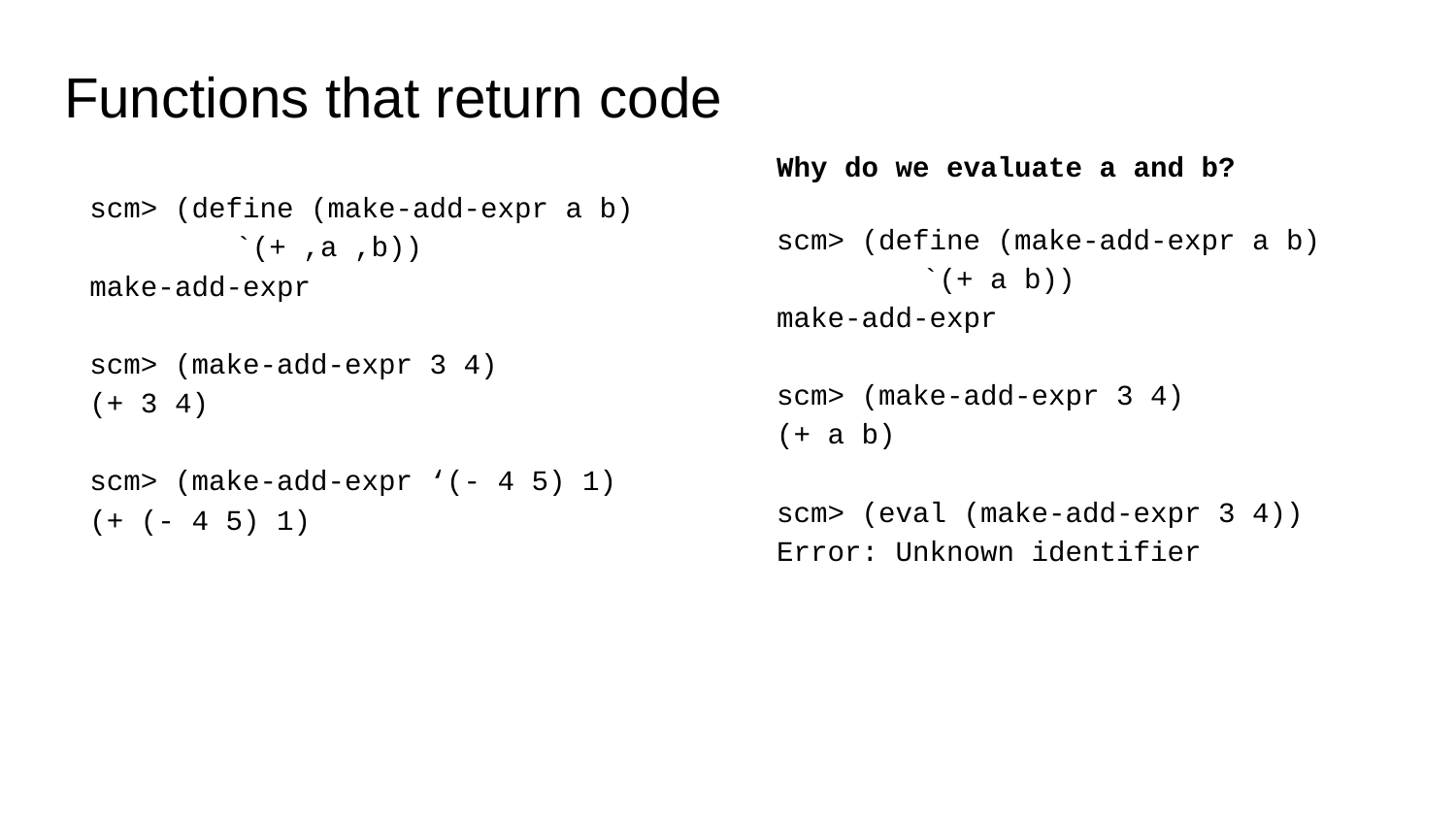

Functions that return code
Why do we evaluate a and b?

scm> (define (make-add-expr a b)
`(+ a b))
make-add-expr

scm> (make-add-expr 3 4)
(+ a b)

scm> (eval (make-add-expr 3 4))
Error: Unknown identifier

scm> (define (make-add-expr a b)
`(+ ,a ,b))
make-add-expr

scm> (make-add-expr 3 4)
(+ 3 4)

scm> (make-add-expr ‘(- 4 5) 1)
(+ (- 4 5) 1)